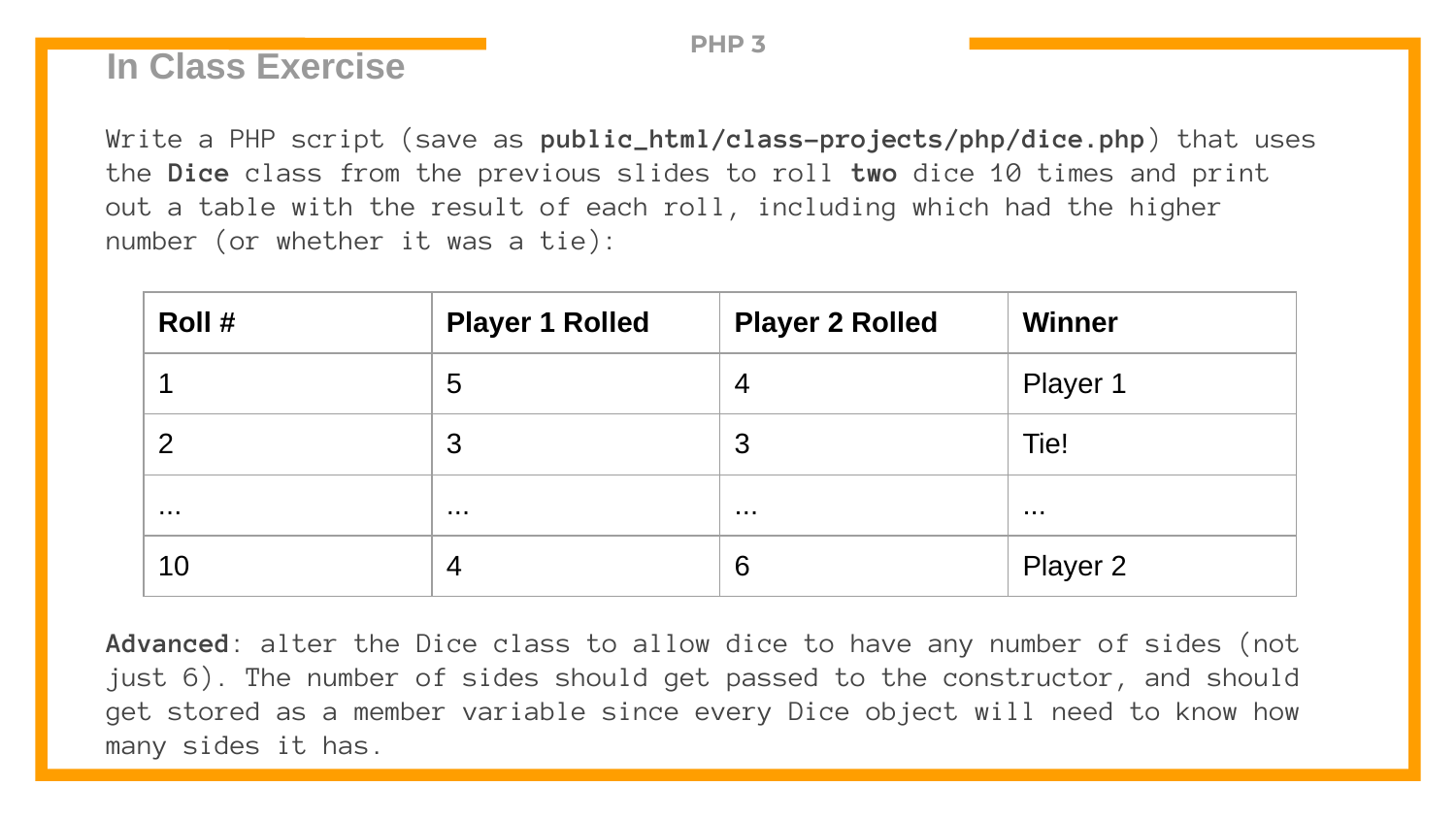

# PHP 3
In Class Exercise
Write a PHP script (save as public_html/class-projects/php/dice.php) that uses the Dice class from the previous slides to roll two dice 10 times and print out a table with the result of each roll, including which had the higher number (or whether it was a tie):

Advanced: alter the Dice class to allow dice to have any number of sides (not just 6). The number of sides should get passed to the constructor, and should get stored as a member variable since every Dice object will need to know how many sides it has.

| Roll # | Player 1 Rolled | Player 2 Rolled | Winner |
| --- | --- | --- | --- |
| 1 | 5 | 4 | Player 1 |
| 2 | 3 | 3 | Tie! |
| ... | ... | ... | ... |
| 10 | 4 | 6 | Player 2 |